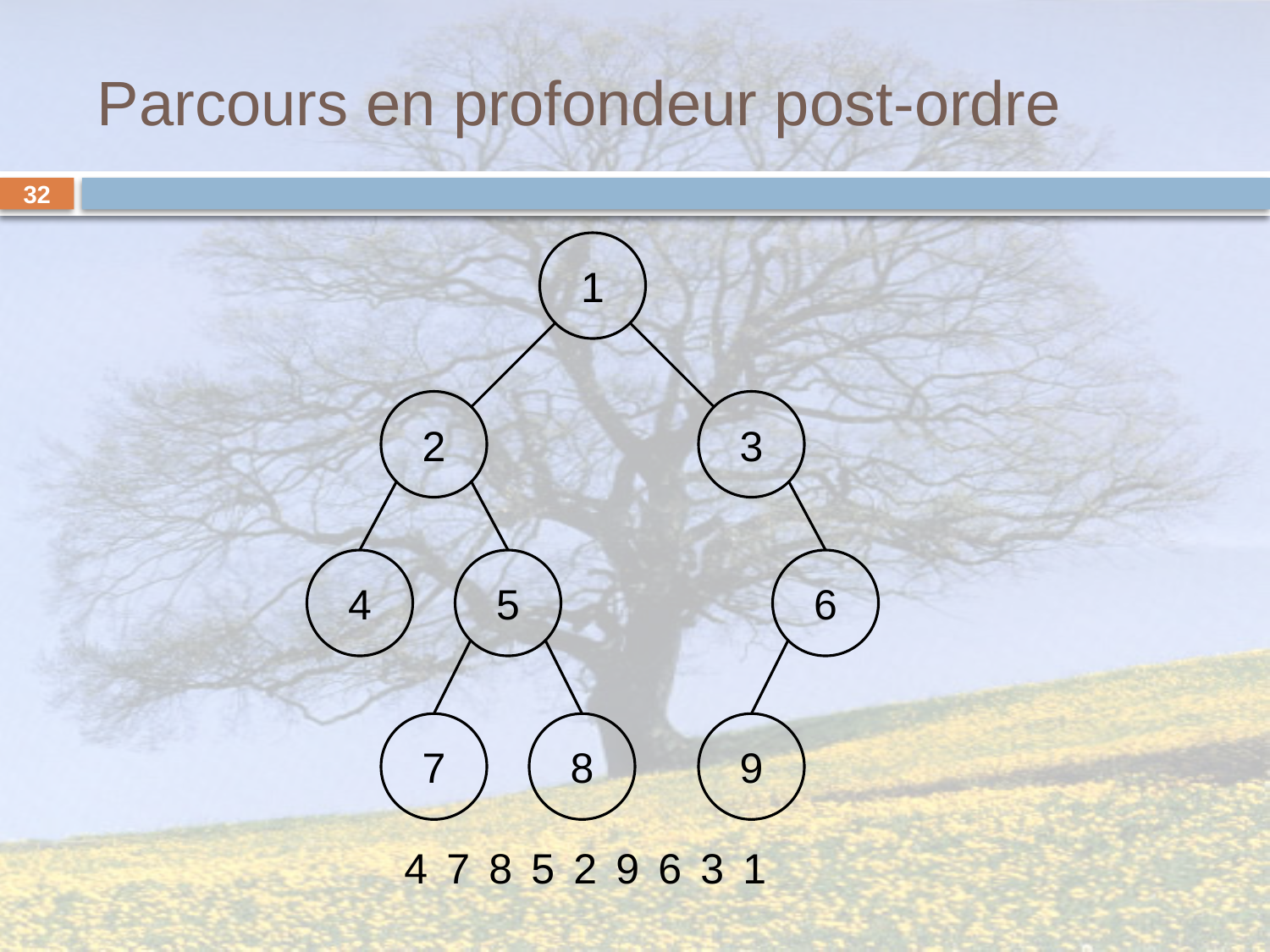

# Parcours en profondeur post-ordre
32
1
2
3
4
5
6
7
8
9
4
7
8
5
2
9
6
3
1